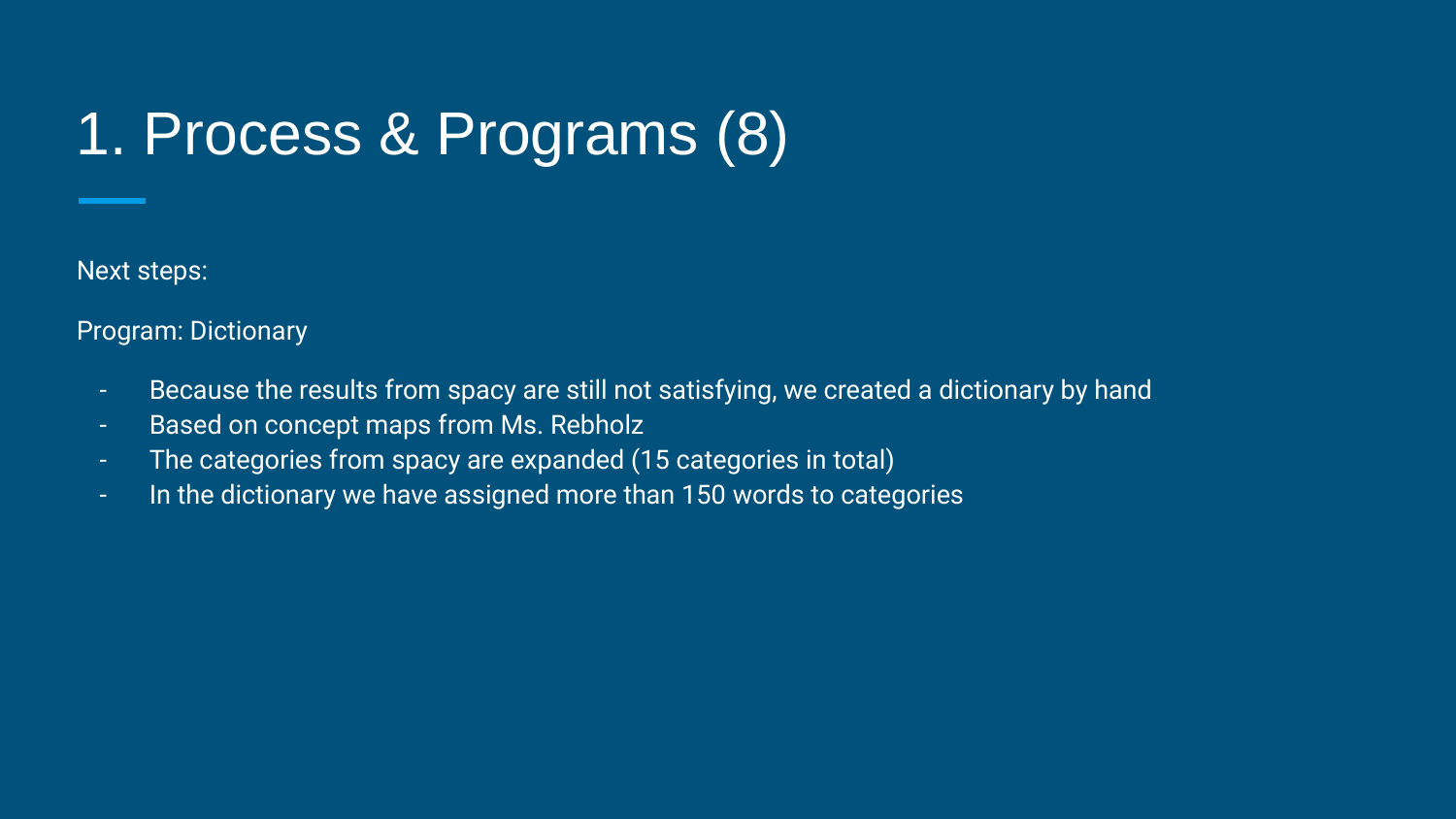

# 1. Process & Programs (8)
Next steps:
Program: Dictionary
Because the results from spacy are still not satisfying, we created a dictionary by hand
Based on concept maps from Ms. Rebholz
The categories from spacy are expanded (15 categories in total)
In the dictionary we have assigned more than 150 words to categories